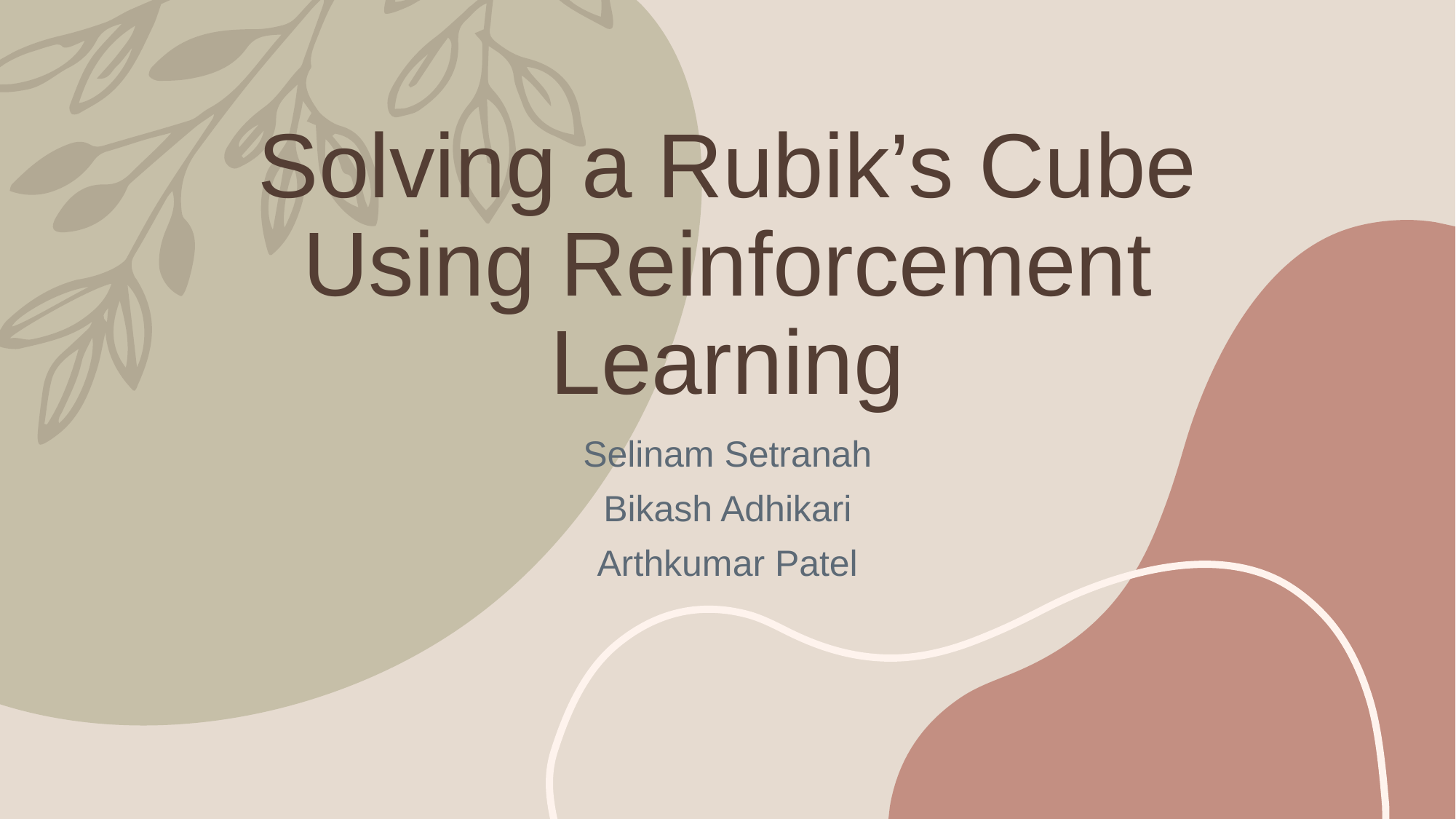

# Solving a Rubik’s Cube Using Reinforcement Learning
Selinam Setranah
Bikash Adhikari
Arthkumar Patel